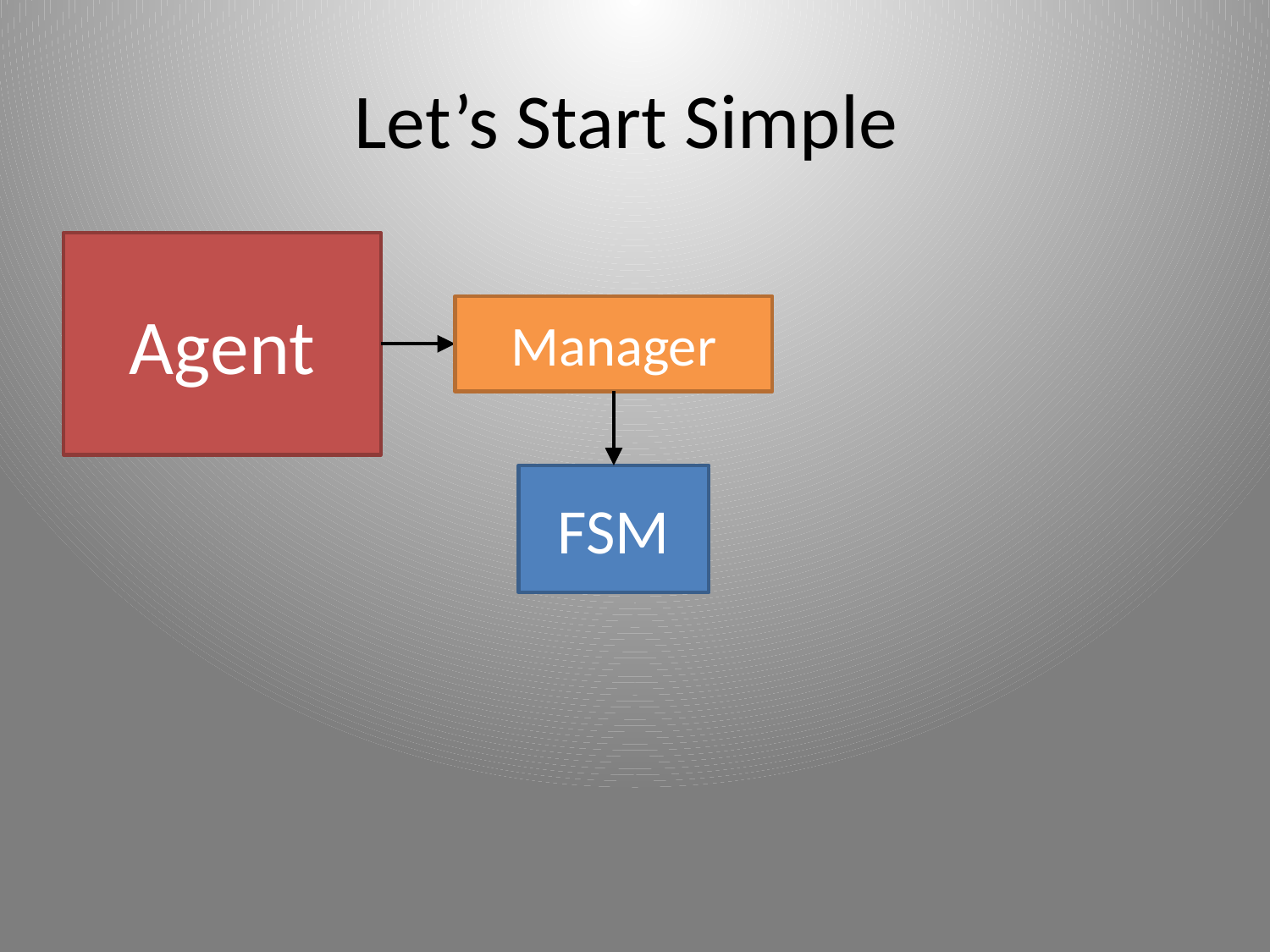

# Let’s Start Simple
Agent
Manager
FSM